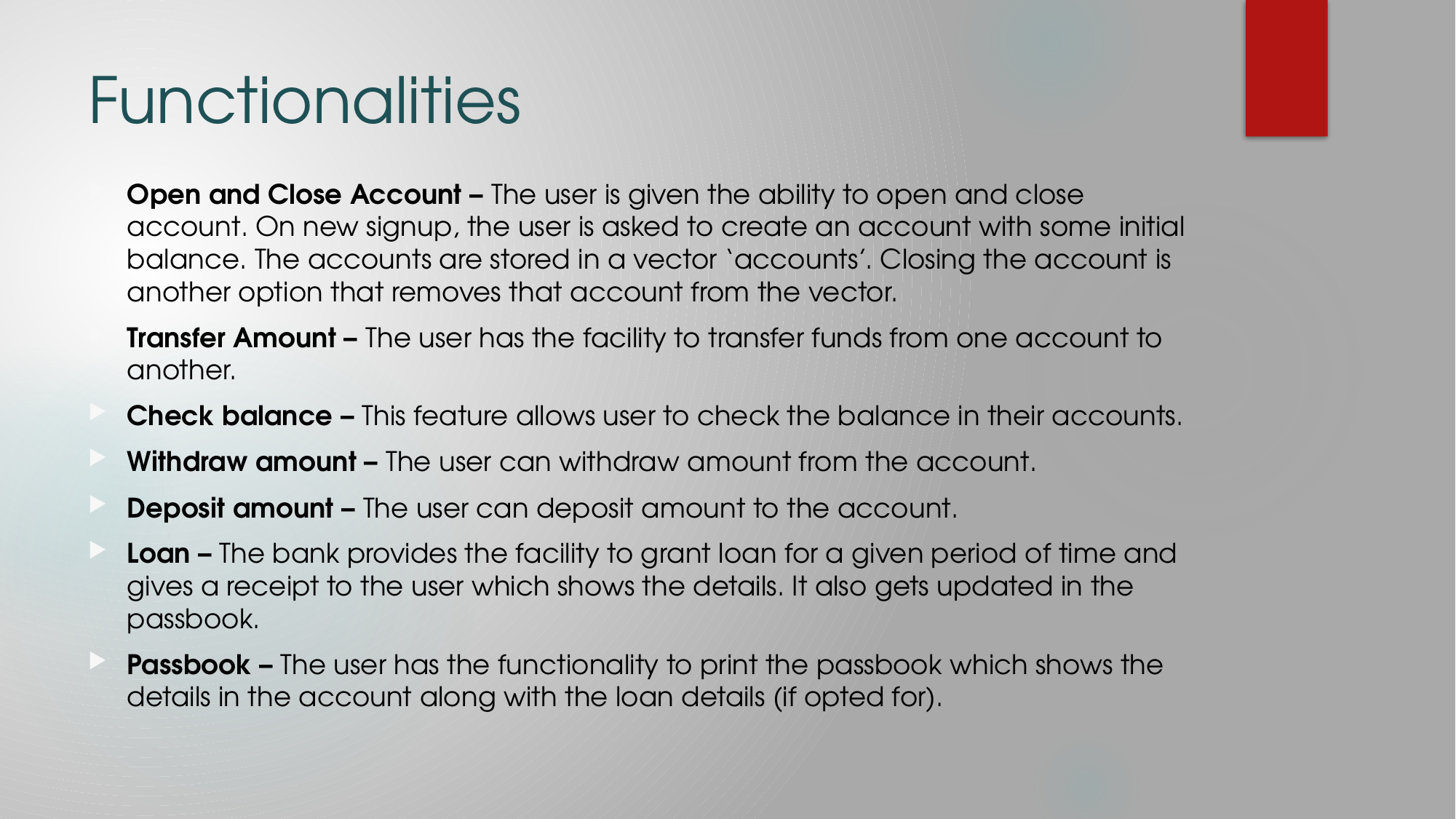

# Functionalities
Open and Close Account – The user is given the ability to open and close account. On new signup, the user is asked to create an account with some initial balance. The accounts are stored in a vector ‘accounts’. Closing the account is another option that removes that account from the vector.
Transfer Amount – The user has the facility to transfer funds from one account to another.
Check balance – This feature allows user to check the balance in their accounts.
Withdraw amount – The user can withdraw amount from the account.
Deposit amount – The user can deposit amount to the account.
Loan – The bank provides the facility to grant loan for a given period of time and gives a receipt to the user which shows the details. It also gets updated in the passbook.
Passbook – The user has the functionality to print the passbook which shows the details in the account along with the loan details (if opted for).